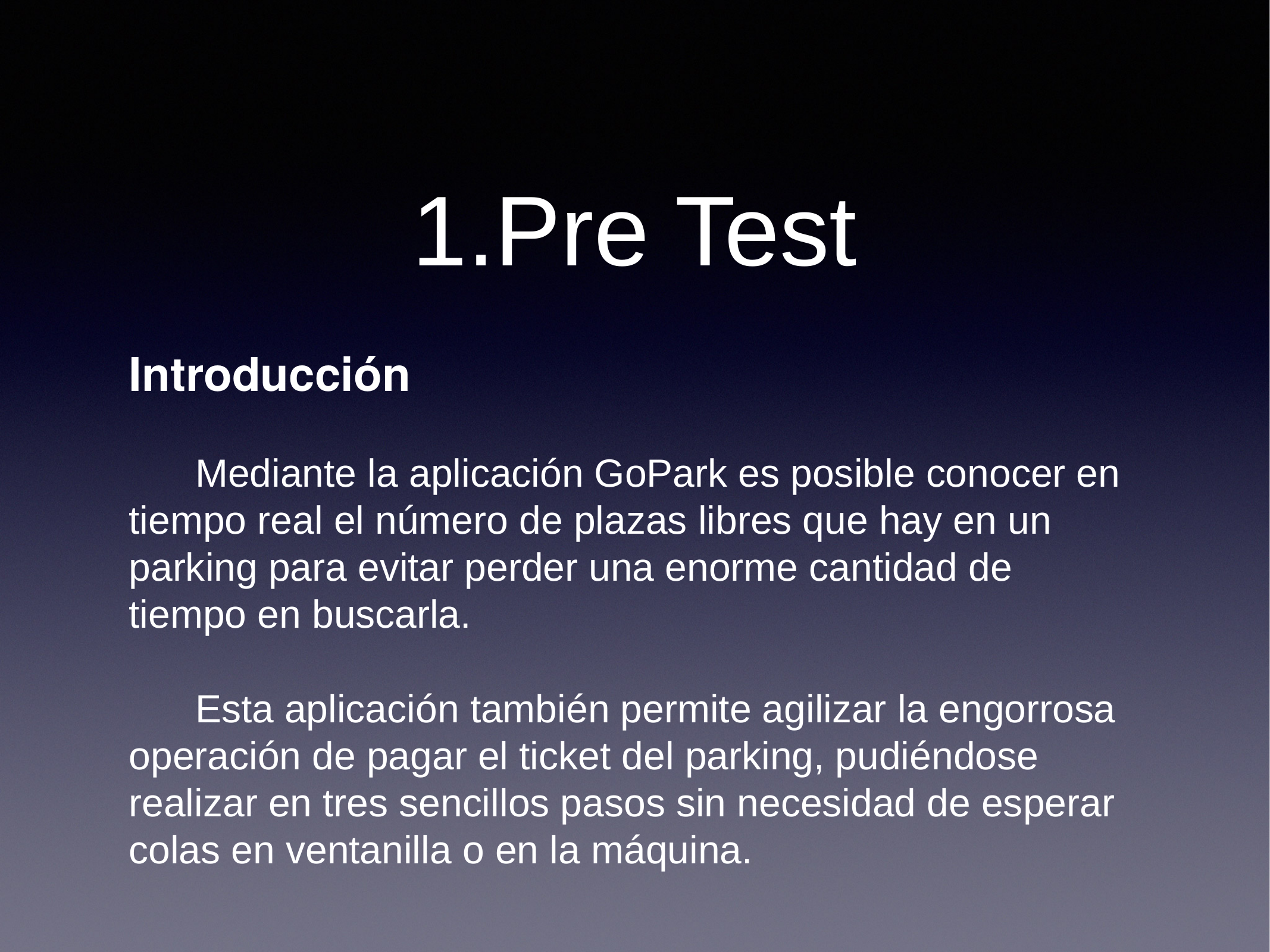

# 1.Pre Test
Introducción

Mediante la aplicación GoPark es posible conocer en tiempo real el número de plazas libres que hay en un parking para evitar perder una enorme cantidad de tiempo en buscarla.

Esta aplicación también permite agilizar la engorrosa operación de pagar el ticket del parking, pudiéndose realizar en tres sencillos pasos sin necesidad de esperar colas en ventanilla o en la máquina.